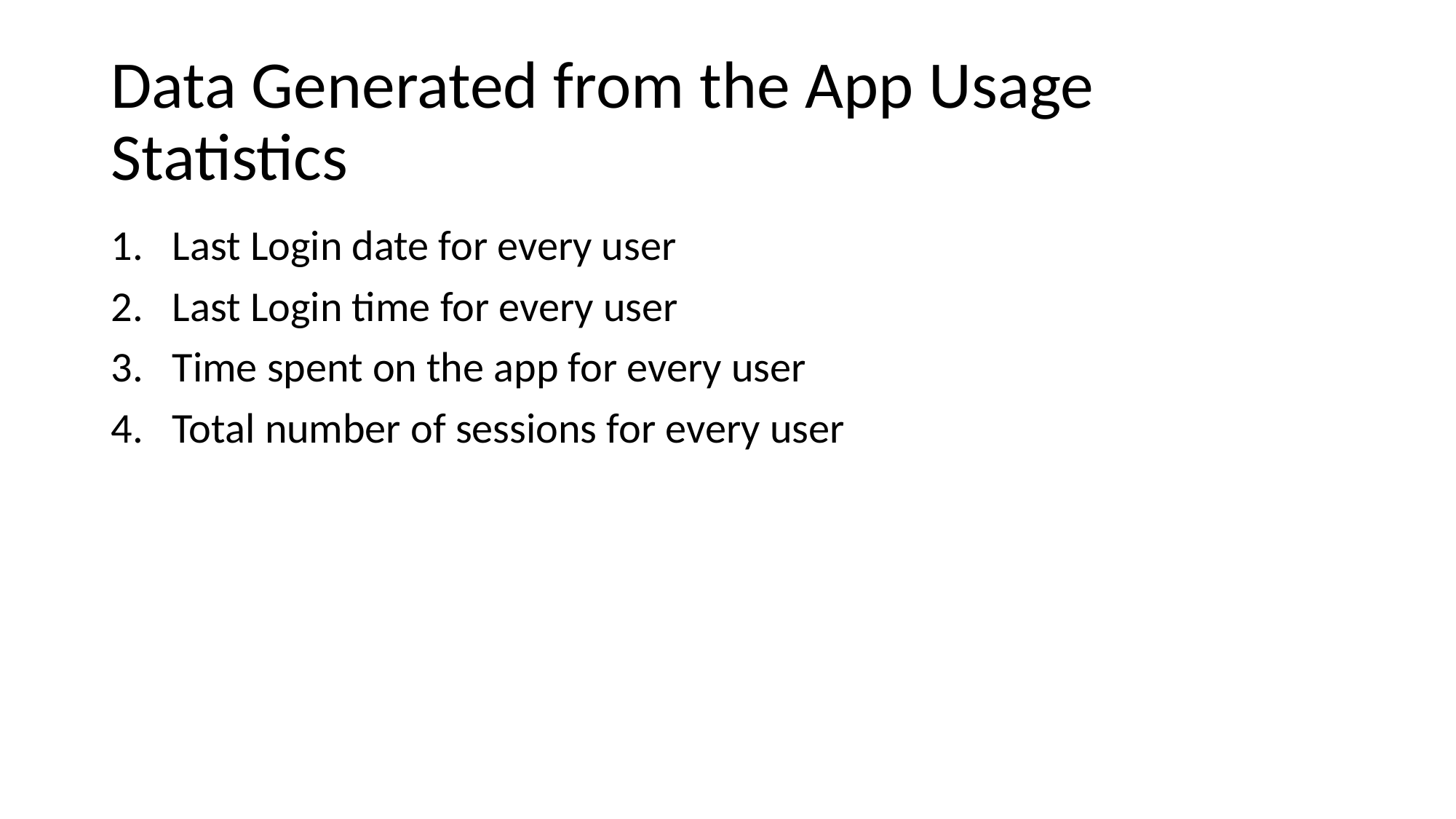

# Data Generated from the App Usage Statistics
Last Login date for every user
Last Login time for every user
Time spent on the app for every user
Total number of sessions for every user